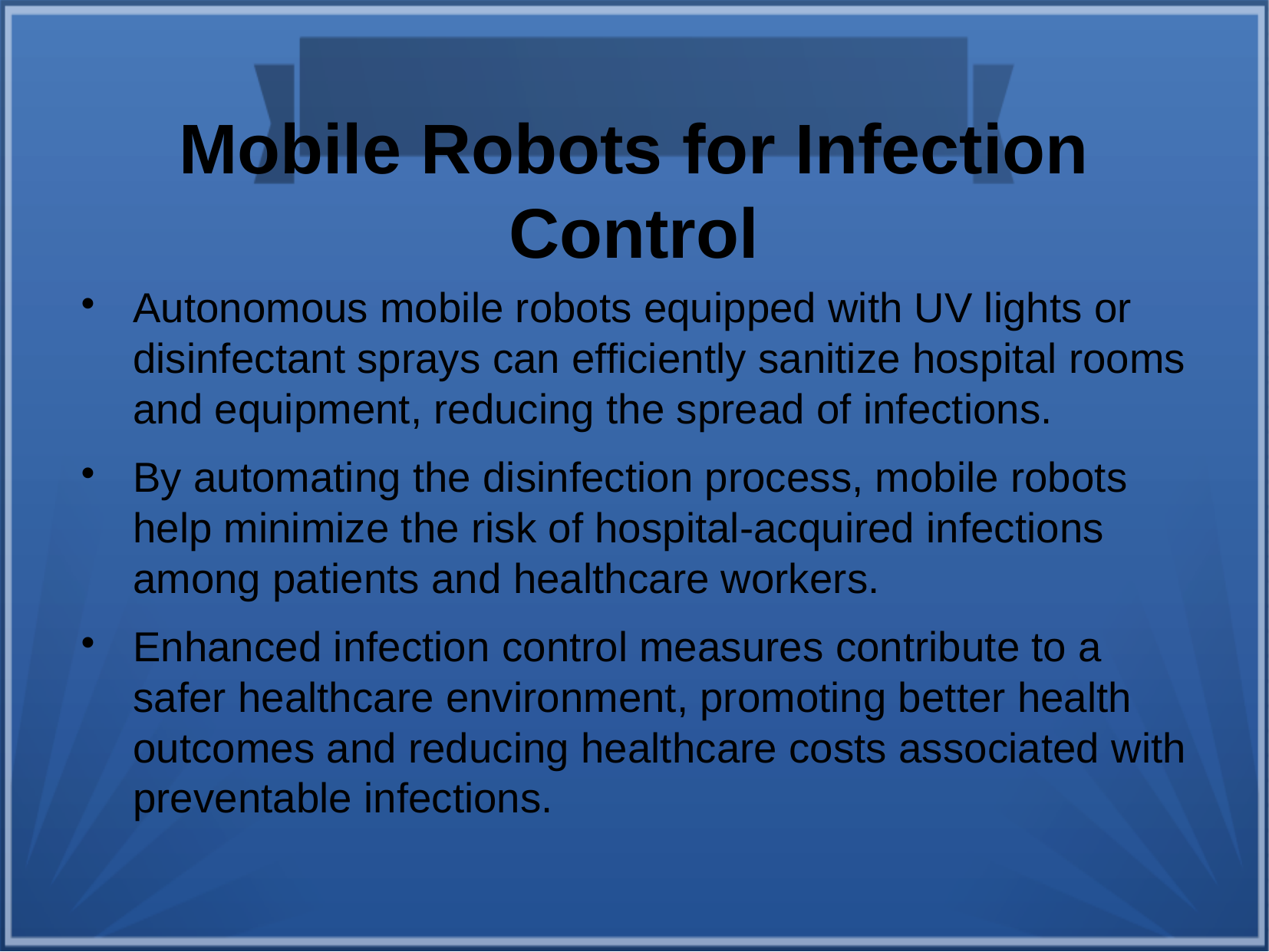

Mobile Robots for Infection Control
Autonomous mobile robots equipped with UV lights or disinfectant sprays can efficiently sanitize hospital rooms and equipment, reducing the spread of infections.
By automating the disinfection process, mobile robots help minimize the risk of hospital-acquired infections among patients and healthcare workers.
Enhanced infection control measures contribute to a safer healthcare environment, promoting better health outcomes and reducing healthcare costs associated with preventable infections.